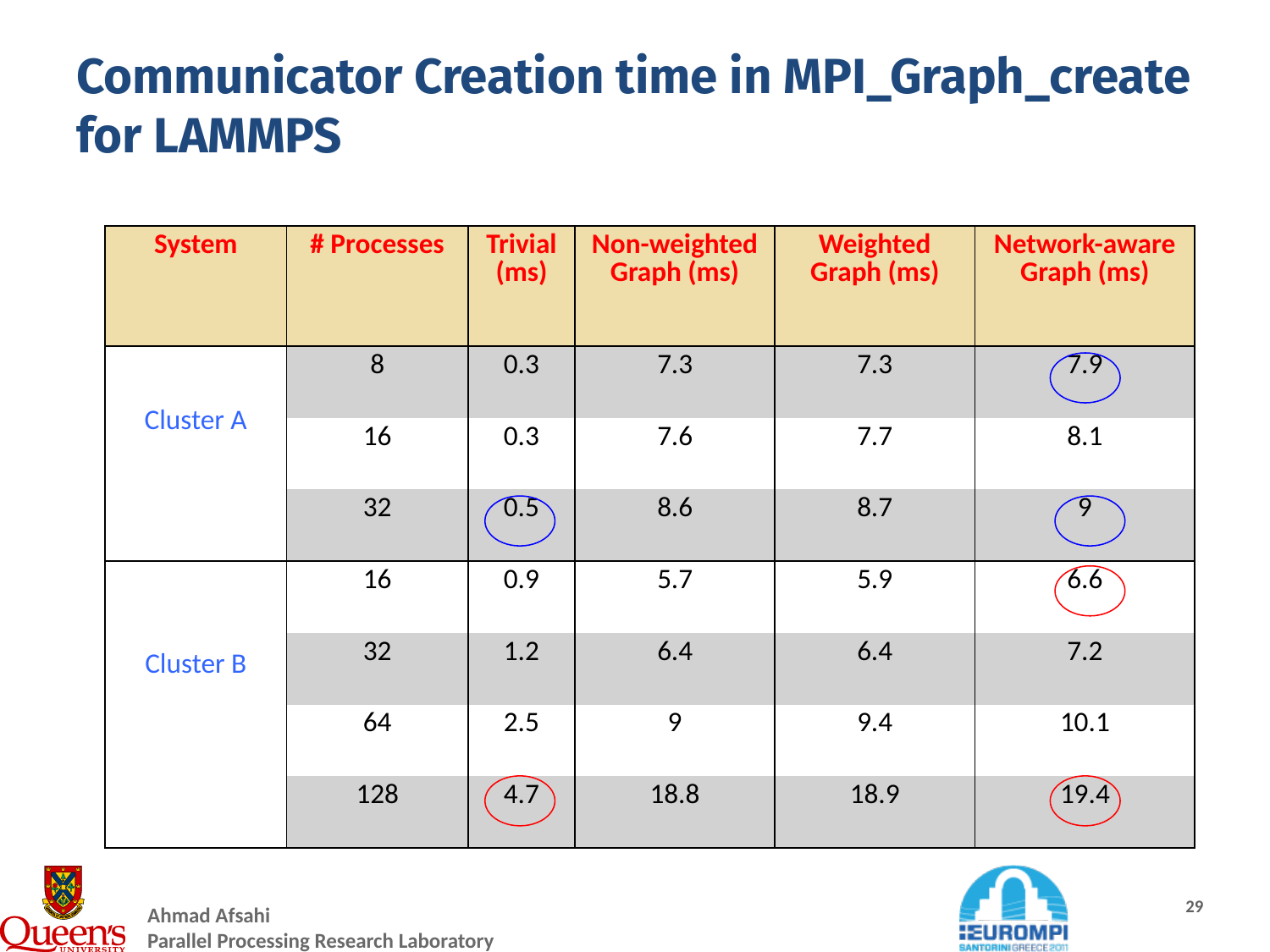

# Communicator Creation time in MPI_Graph_create for LAMMPS
| System | # Processes | Trivial (ms) | Non-weighted Graph (ms) | Weighted Graph (ms) | Network-aware Graph (ms) |
| --- | --- | --- | --- | --- | --- |
| Cluster A | 8 | 0.3 | 7.3 | 7.3 | 7.9 |
|  | 16 | 0.3 | 7.6 | 7.7 | 8.1 |
|  | 32 | 0.5 | 8.6 | 8.7 | 9 |
| Cluster B | 16 | 0.9 | 5.7 | 5.9 | 6.6 |
|  | 32 | 1.2 | 6.4 | 6.4 | 7.2 |
|  | 64 | 2.5 | 9 | 9.4 | 10.1 |
|  | 128 | 4.7 | 18.8 | 18.9 | 19.4 |